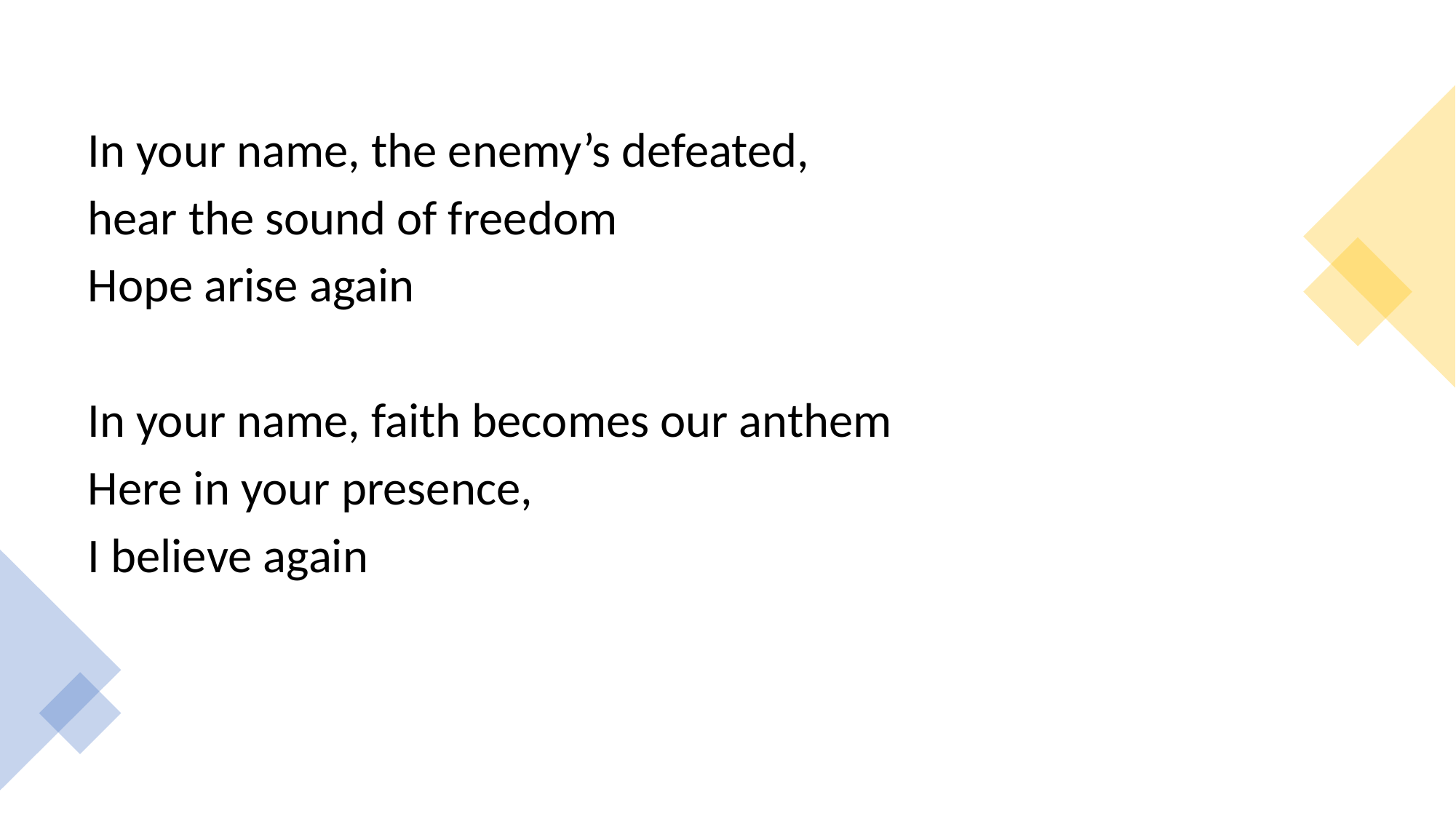

In your name, the enemy’s defeated,
hear the sound of freedom
Hope arise again

In your name, faith becomes our anthem
Here in your presence,
I believe again